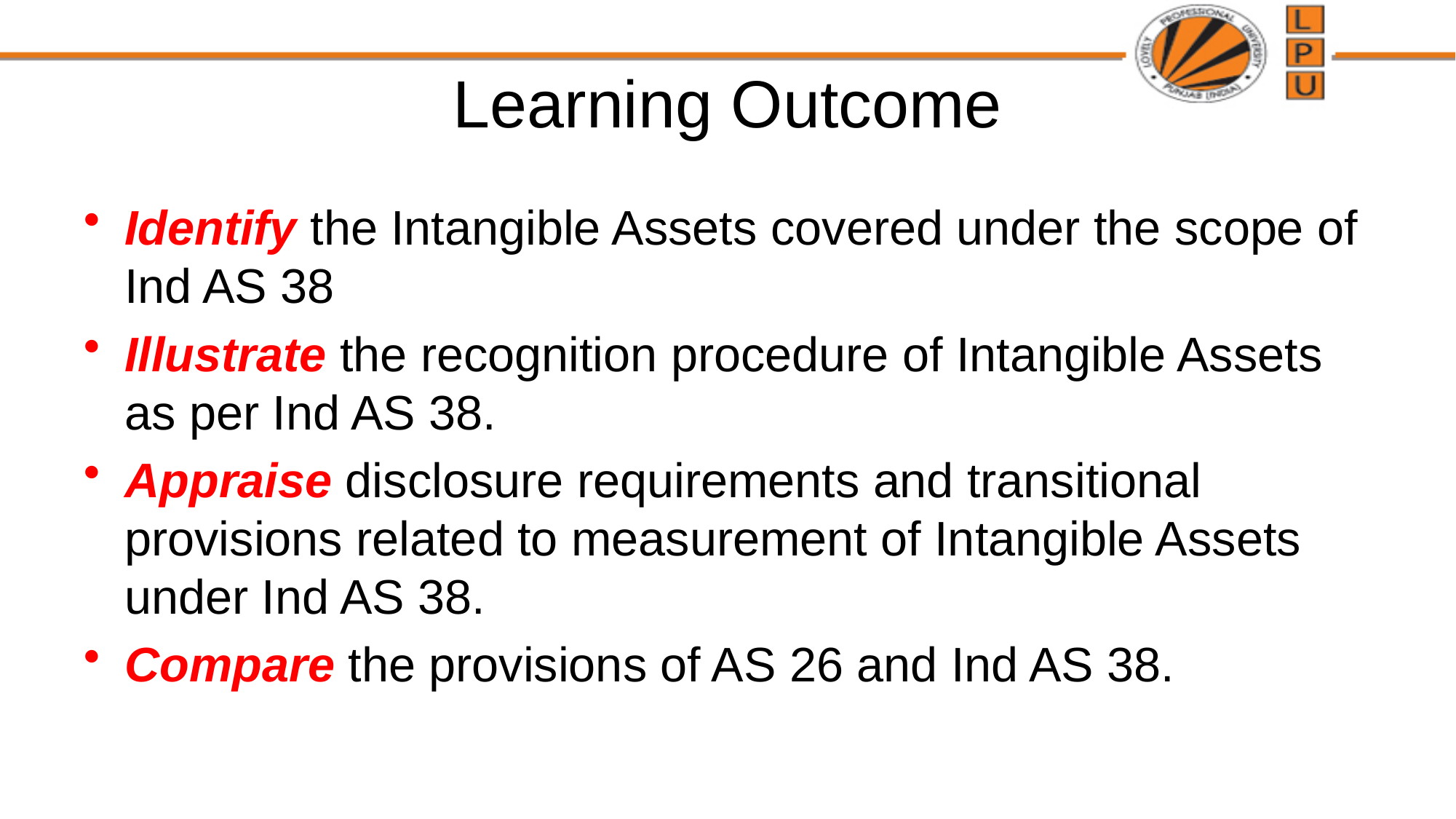

# Learning Outcome
Identify the Intangible Assets covered under the scope of Ind AS 38
Illustrate the recognition procedure of Intangible Assets as per Ind AS 38.
Appraise disclosure requirements and transitional provisions related to measurement of Intangible Assets under Ind AS 38.
Compare the provisions of AS 26 and Ind AS 38.